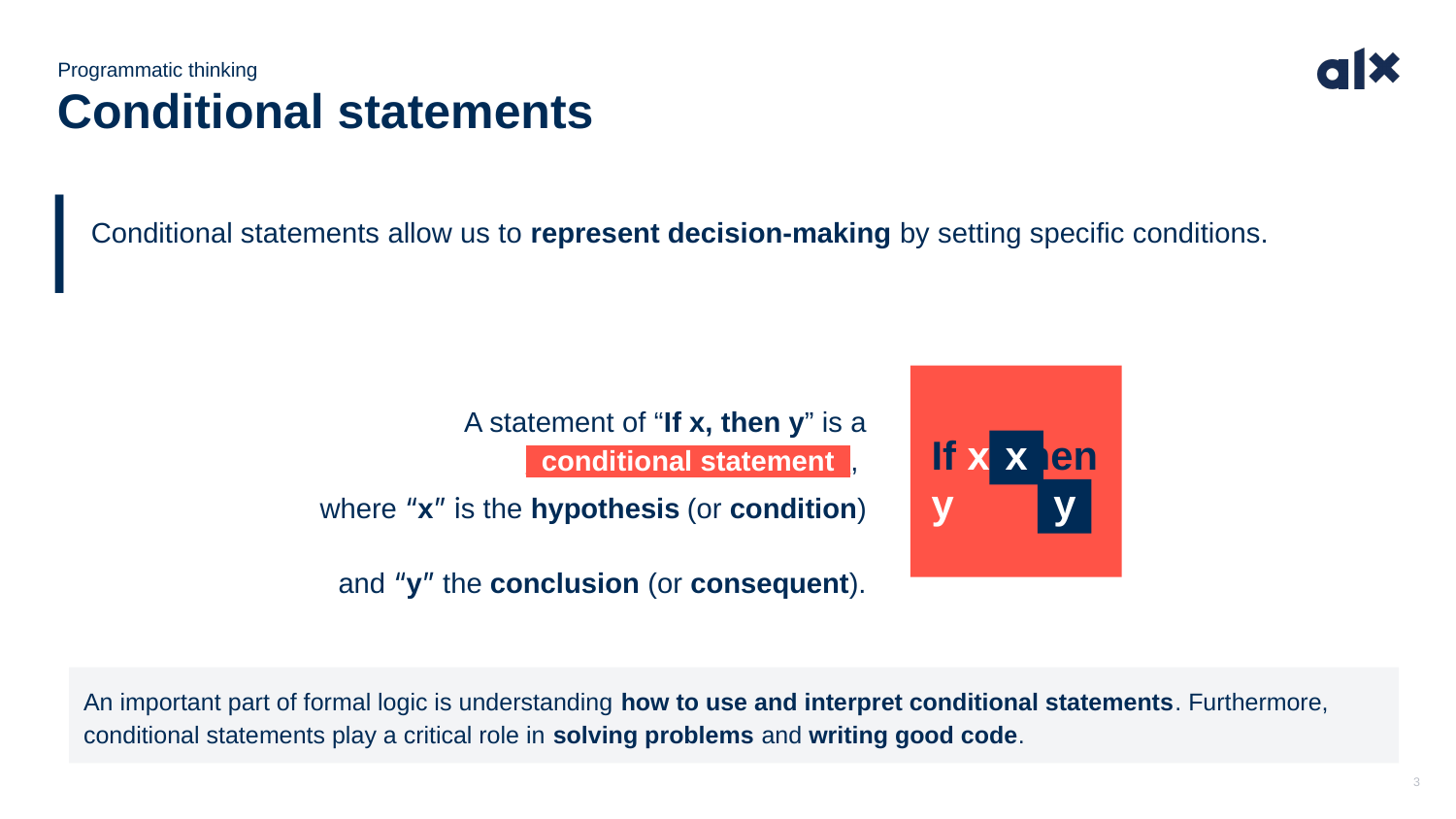

Programmatic thinking
# Conditional statements
Conditional statements allow us to represent decision-making by setting specific conditions.

A statement of “If x, then y” is a
_conditional statement_,
If x, then y
x

where “x” is the hypothesis (or condition)
y

and “y” the conclusion (or consequent).
An important part of formal logic is understanding how to use and interpret conditional statements. Furthermore, conditional statements play a critical role in solving problems and writing good code.
3